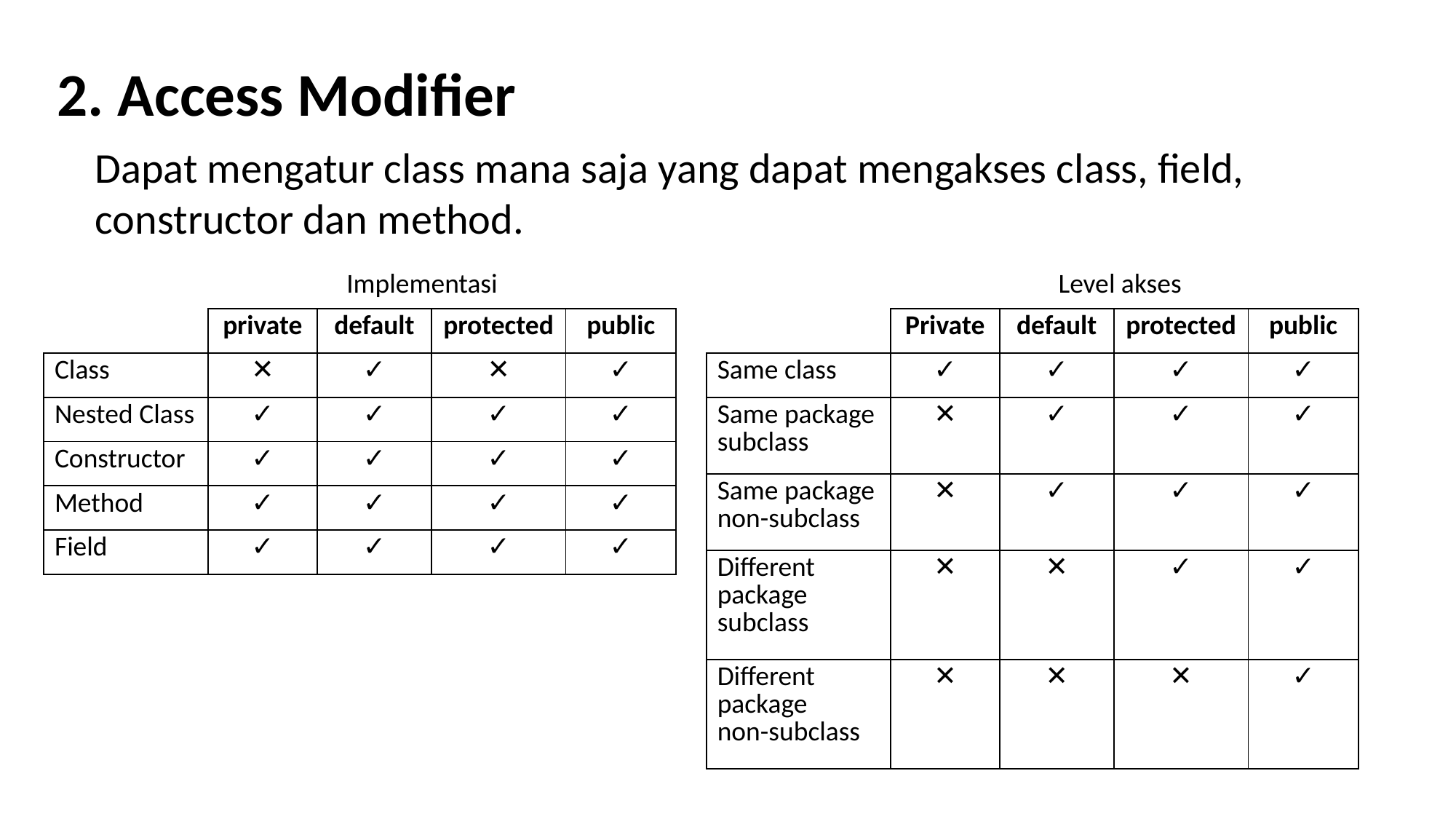

2. Access Modifier
Dapat mengatur class mana saja yang dapat mengakses class, field, constructor dan method.
Implementasi
Level akses
|  | private | default | protected | public |
| --- | --- | --- | --- | --- |
| Class | ✕ | ✓ | ✕ | ✓ |
| Nested Class | ✓ | ✓ | ✓ | ✓ |
| Constructor | ✓ | ✓ | ✓ | ✓ |
| Method | ✓ | ✓ | ✓ | ✓ |
| Field | ✓ | ✓ | ✓ | ✓ |
|  | Private | default | protected | public |
| --- | --- | --- | --- | --- |
| Same class | ✓ | ✓ | ✓ | ✓ |
| Same package subclass | ✕ | ✓ | ✓ | ✓ |
| Same package non-subclass | ✕ | ✓ | ✓ | ✓ |
| Different package subclass | ✕ | ✕ | ✓ | ✓ |
| Different package non-subclass | ✕ | ✕ | ✕ | ✓ |